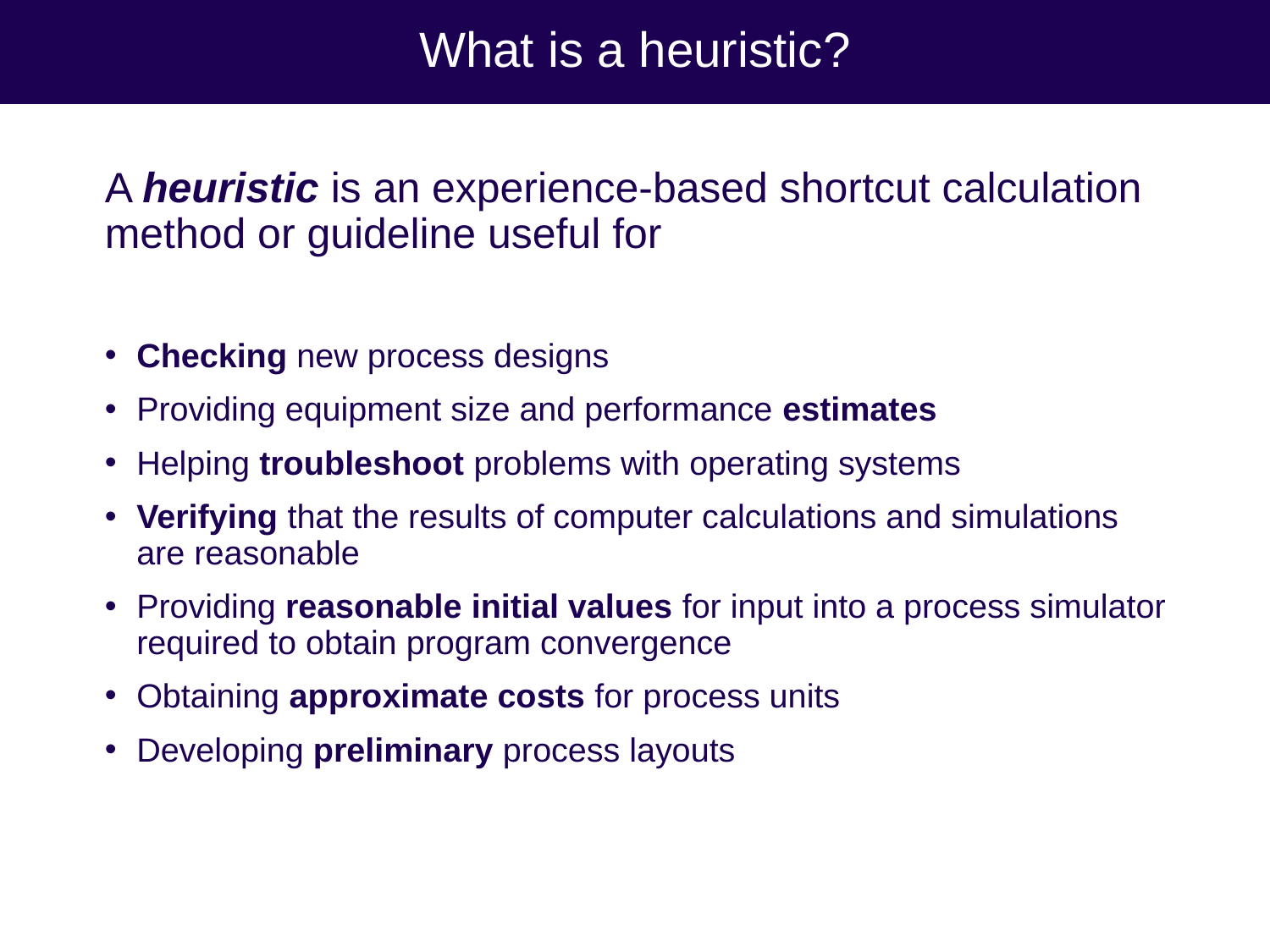

# What is a heuristic?
A heuristic is an experience-based shortcut calculation method or guideline useful for

Checking new process designs
Providing equipment size and performance estimates
Helping troubleshoot problems with operating systems
Verifying that the results of computer calculations and simulations are reasonable
Providing reasonable initial values for input into a process simulator required to obtain program convergence
Obtaining approximate costs for process units
Developing preliminary process layouts